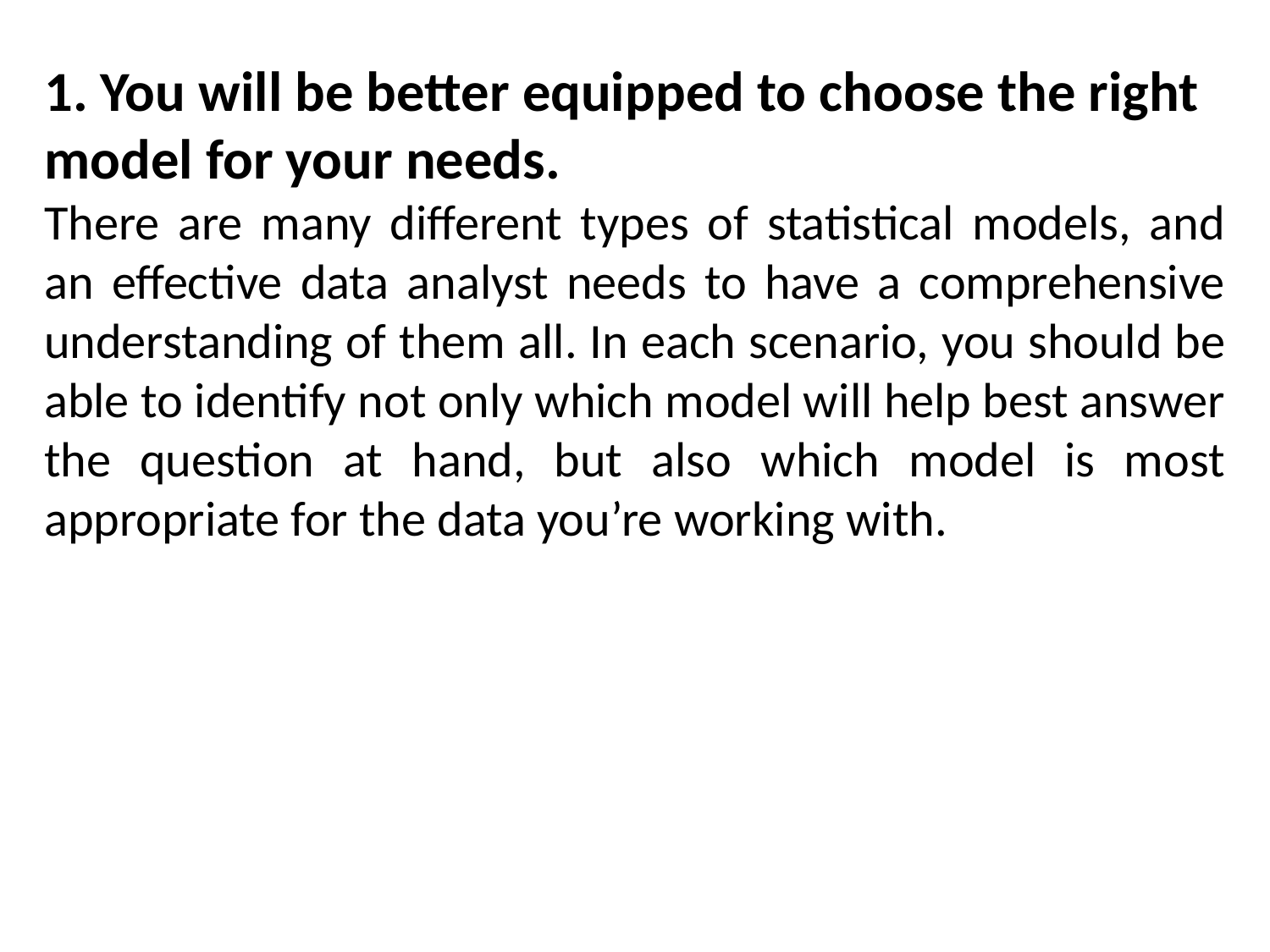

1. You will be better equipped to choose the right model for your needs.
There are many different types of statistical models, and an effective data analyst needs to have a comprehensive understanding of them all. In each scenario, you should be able to identify not only which model will help best answer the question at hand, but also which model is most appropriate for the data you’re working with.